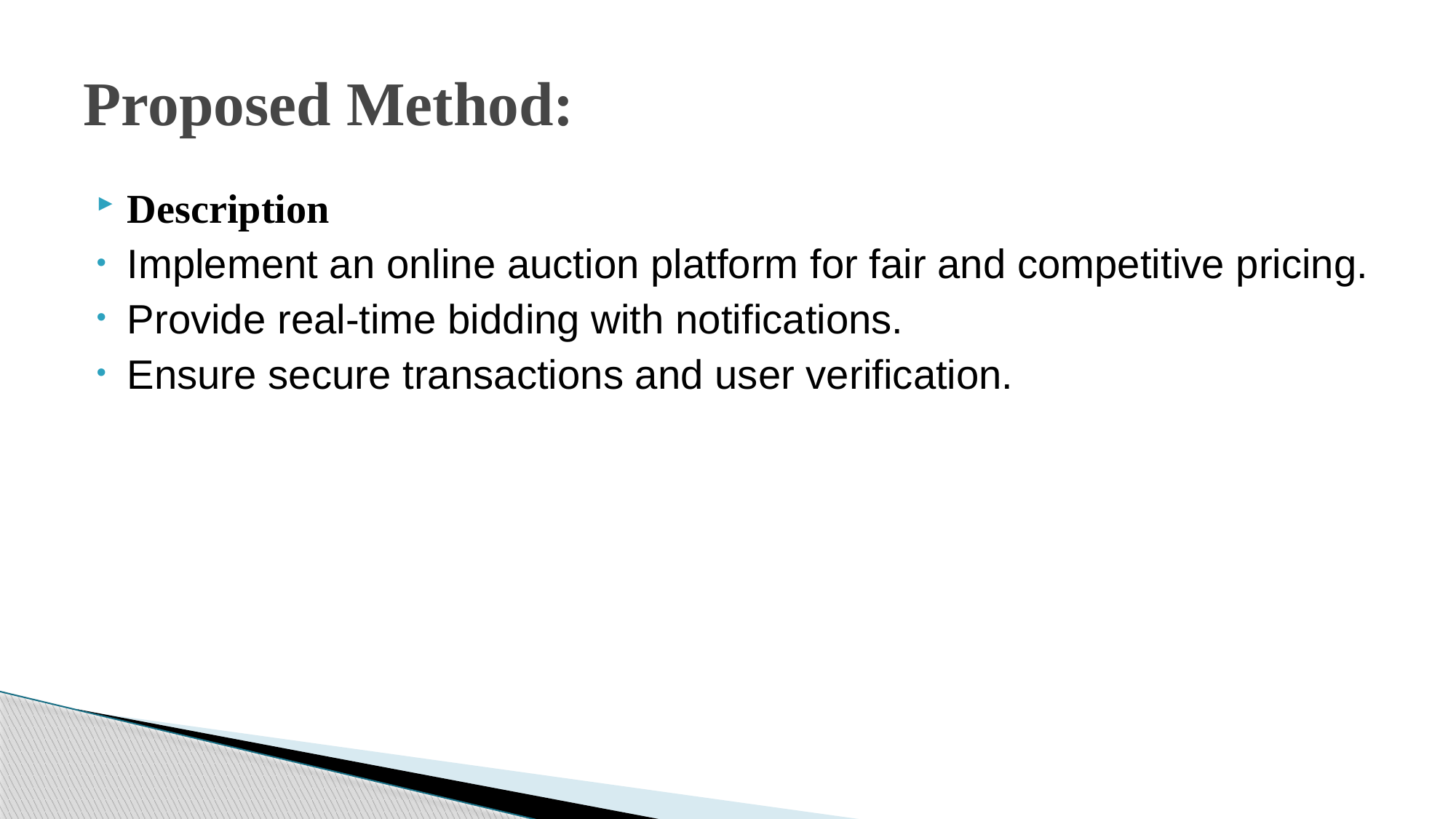

# Proposed Method:
Description
Implement an online auction platform for fair and competitive pricing.
Provide real-time bidding with notifications.
Ensure secure transactions and user verification.